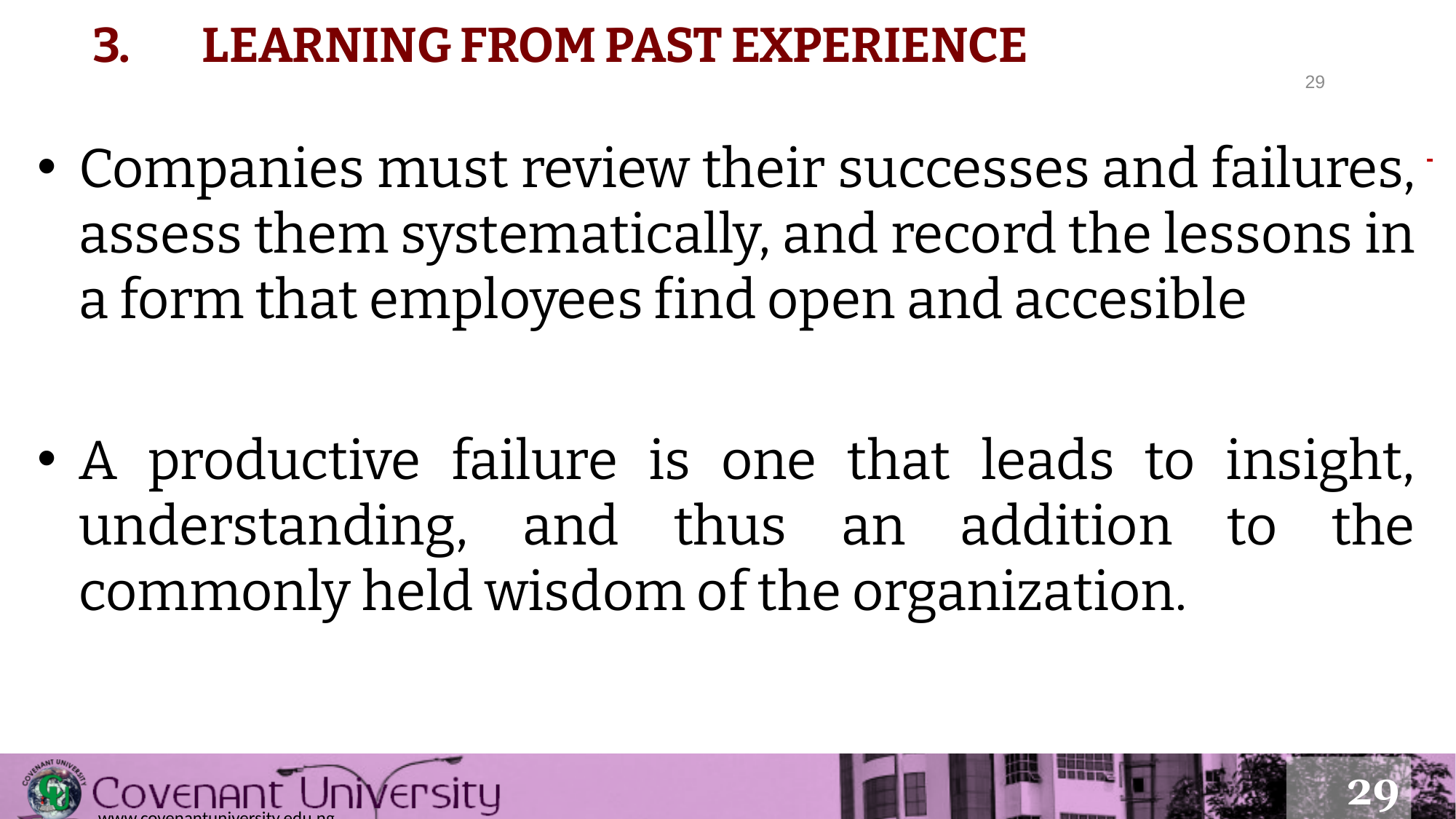

# 3.	LEARNING FROM PAST EXPERIENCE
29
Companies must review their successes and failures, assess them systematically, and record the lessons in a form that employees find open and accesible

A productive failure is one that leads to insight, understanding, and thus an addition to the commonly held wisdom of the organization.